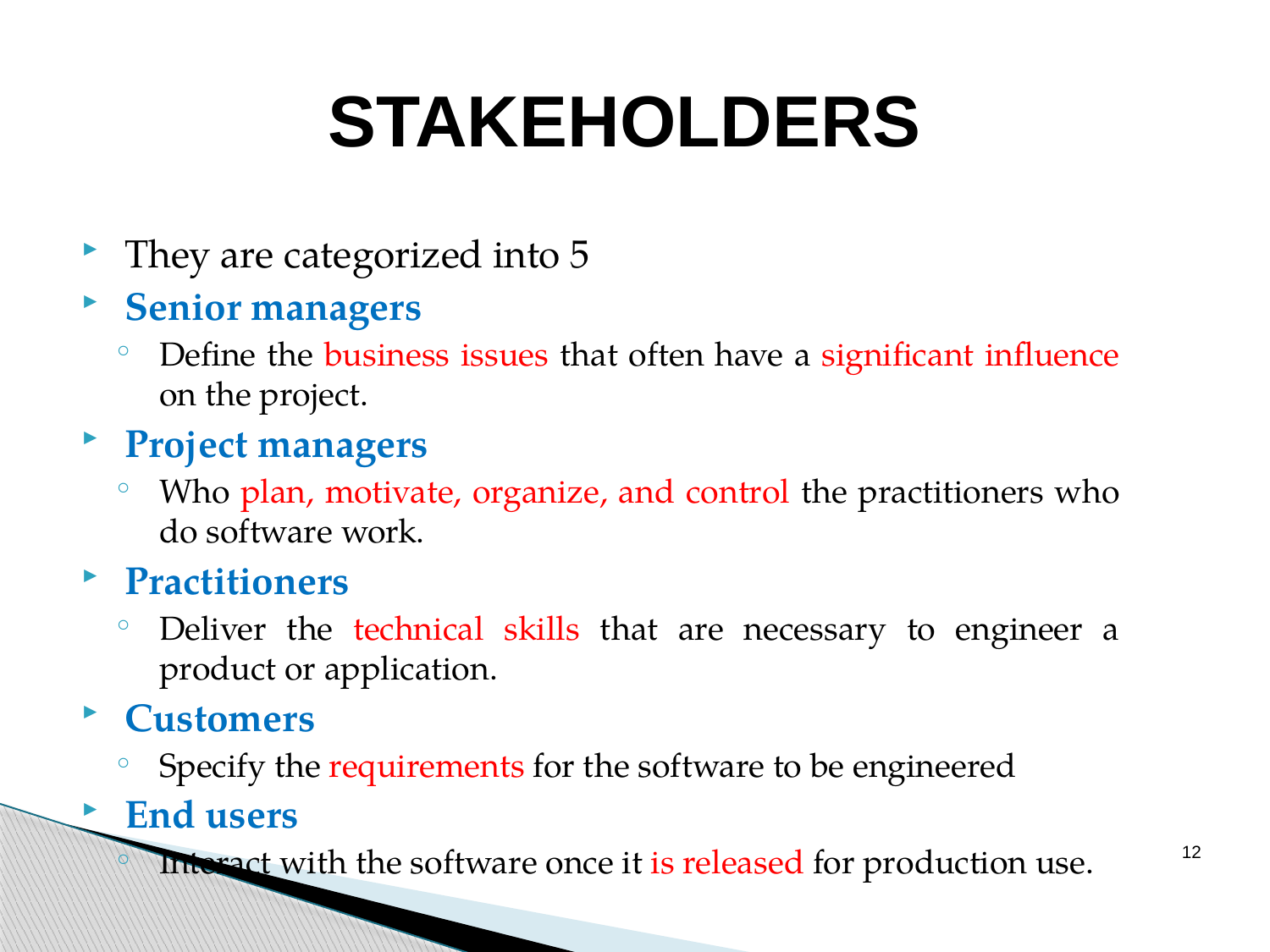

# STAKEHOLDERS
They are categorized into 5
Senior managers
Define the business issues that often have a significant influence on the project.
Project managers
Who plan, motivate, organize, and control the practitioners who do software work.
Practitioners
Deliver the technical skills that are necessary to engineer a product or application.
Customers
Specify the requirements for the software to be engineered
End users
Interact with the software once it is released for production use.
12